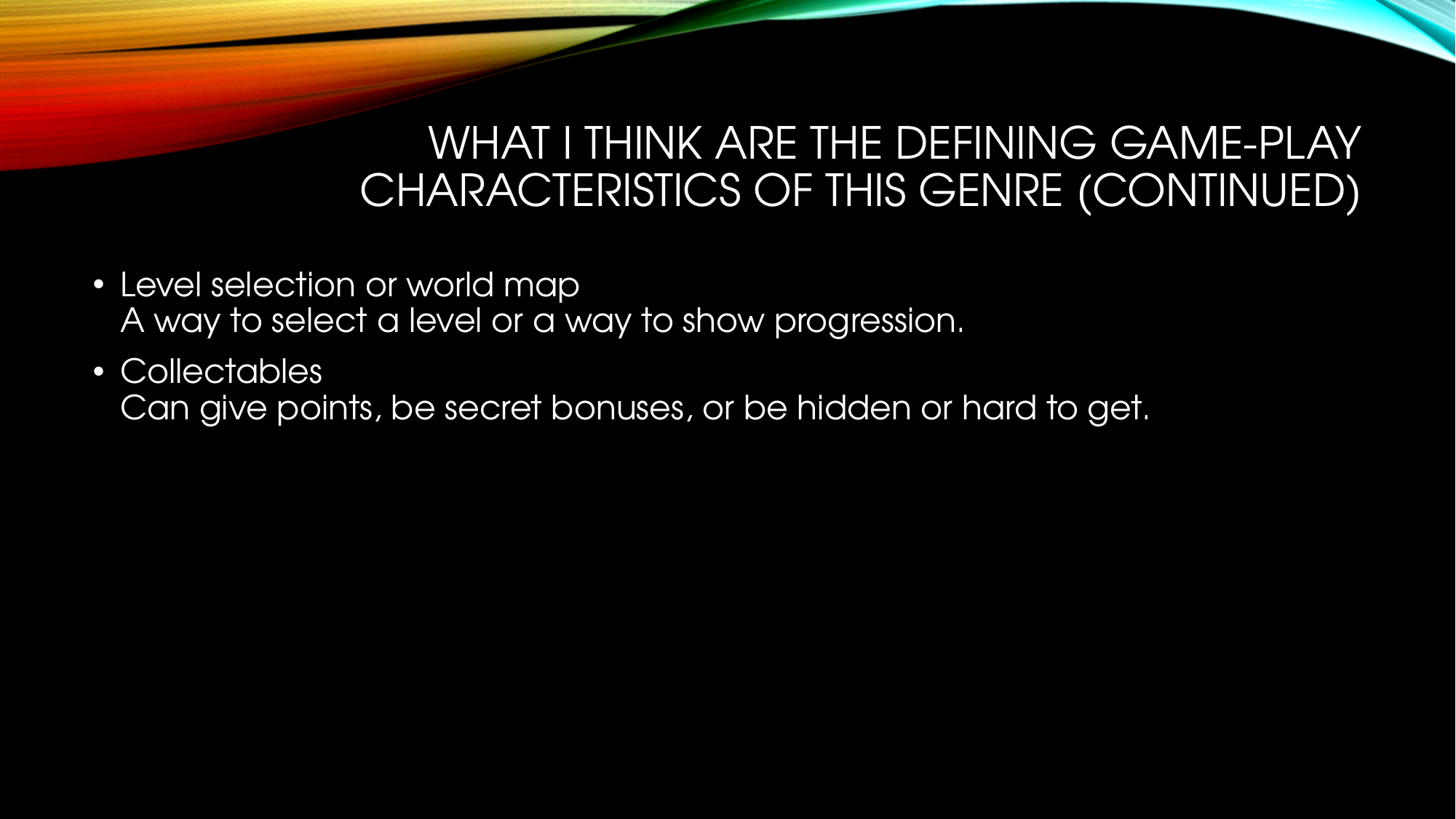

# What I think are the defining game-play characteristics of this genre (Continued)
Level selection or world map
A way to select a level or a way to show progression.
Collectables
Can give points, be secret bonuses, or be hidden or hard to get.